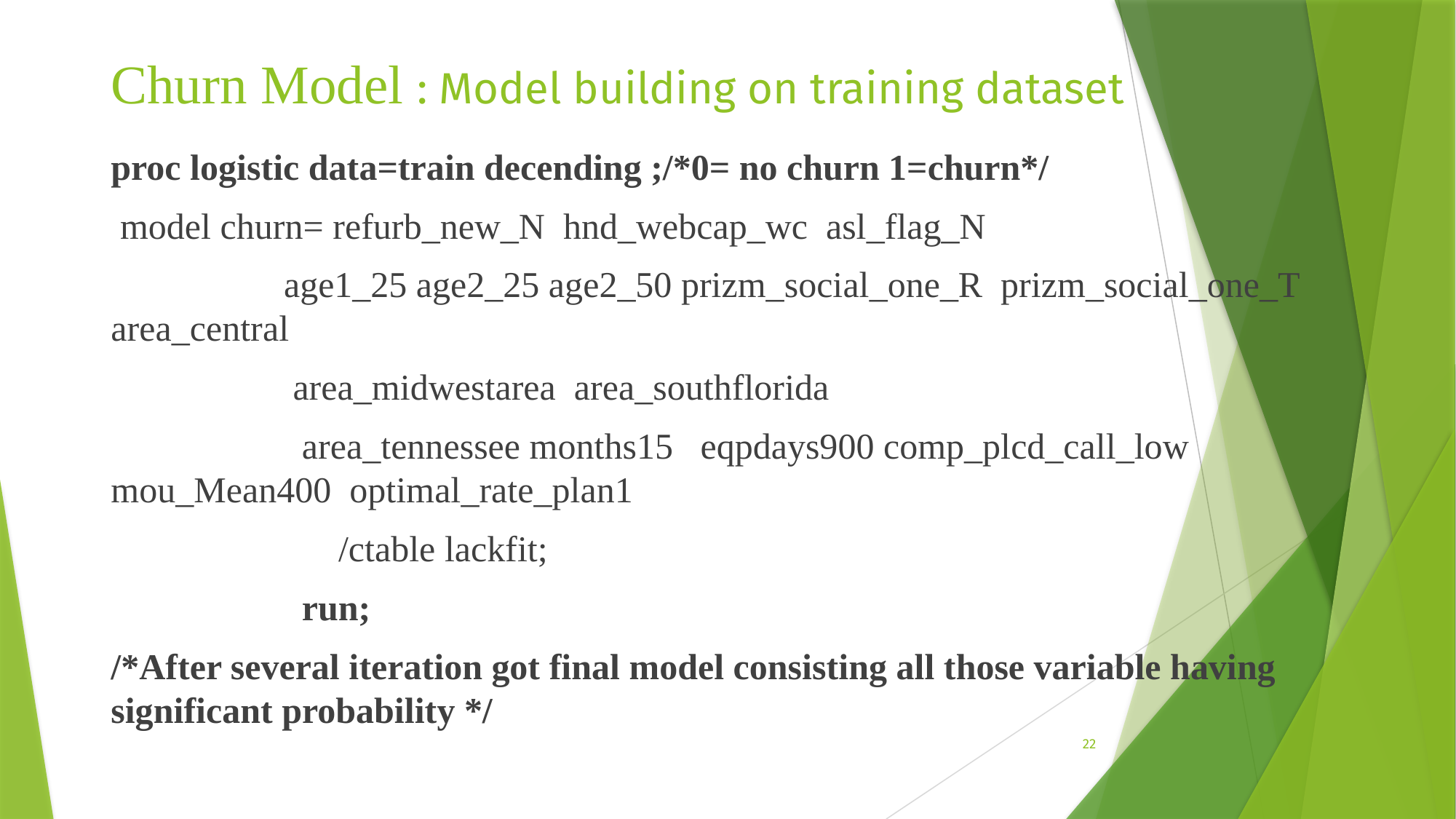

# Churn Model : Model building on training dataset
proc logistic data=train decending ;/*0= no churn 1=churn*/
 model churn= refurb_new_N  hnd_webcap_wc  asl_flag_N
                   age1_25 age2_25 age2_50 prizm_social_one_R  prizm_social_one_T   area_central
                    area_midwestarea  area_southflorida
                     area_tennessee months15   eqpdays900 comp_plcd_call_low mou_Mean400  optimal_rate_plan1
                         /ctable lackfit;
                     run;
/*After several iteration got final model consisting all those variable having significant probability */
22